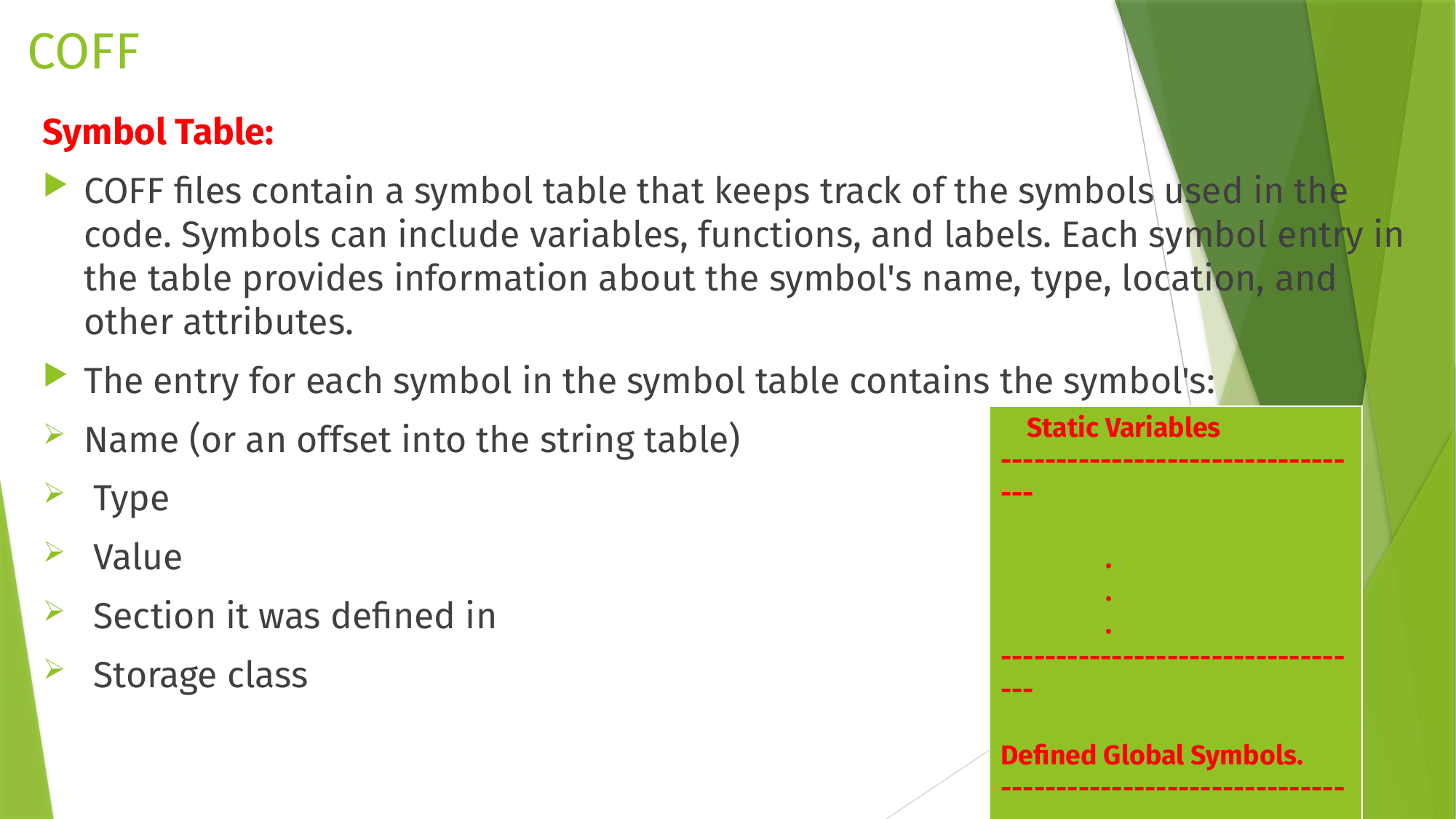

# COFF
Symbol Table:
COFF files contain a symbol table that keeps track of the symbols used in the code. Symbols can include variables, functions, and labels. Each symbol entry in the table provides information about the symbol's name, type, location, and other attributes.
The entry for each symbol in the symbol table contains the symbol's:
Name (or an offset into the string table)
 Type
 Value
 Section it was defined in
 Storage class

| Static Variables ---------------------------------- . . . ---------------------------------- Defined Global Symbols. ---------------------------------- Undefined Global Symbols |
| --- |